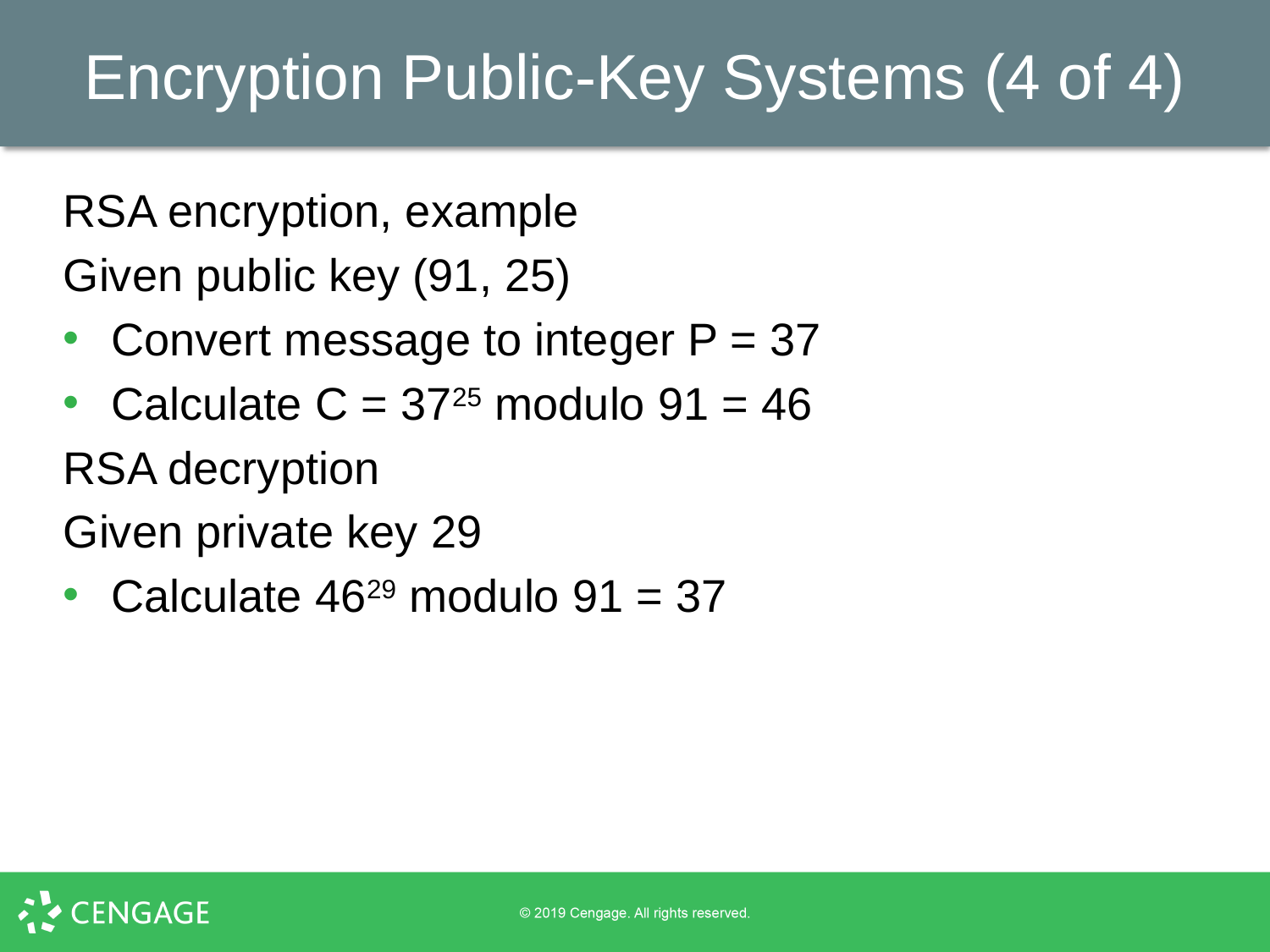

# Encryption Public-Key Systems (4 of 4)
RSA encryption, example
Given public key (91, 25)
Convert message to integer P = 37
Calculate C = 3725 modulo 91 = 46
RSA decryption
Given private key 29
Calculate 4629 modulo 91 = 37